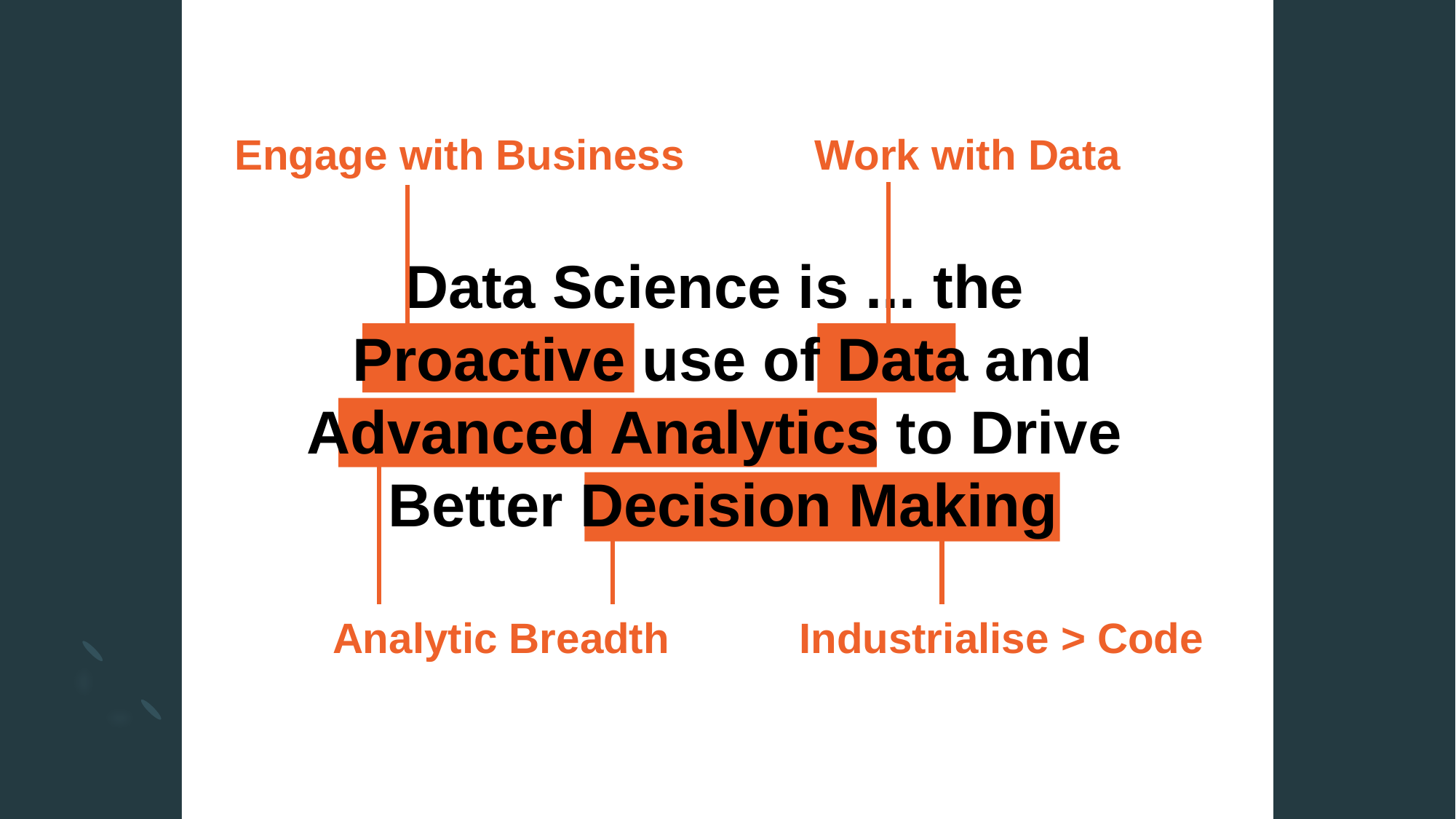

Data Science is ... the
Proactive use of Data and Advanced Analytics to Drive
Better Decision Making
Engage with Business
Work with Data

Analytic Breadth
Industrialise > Code